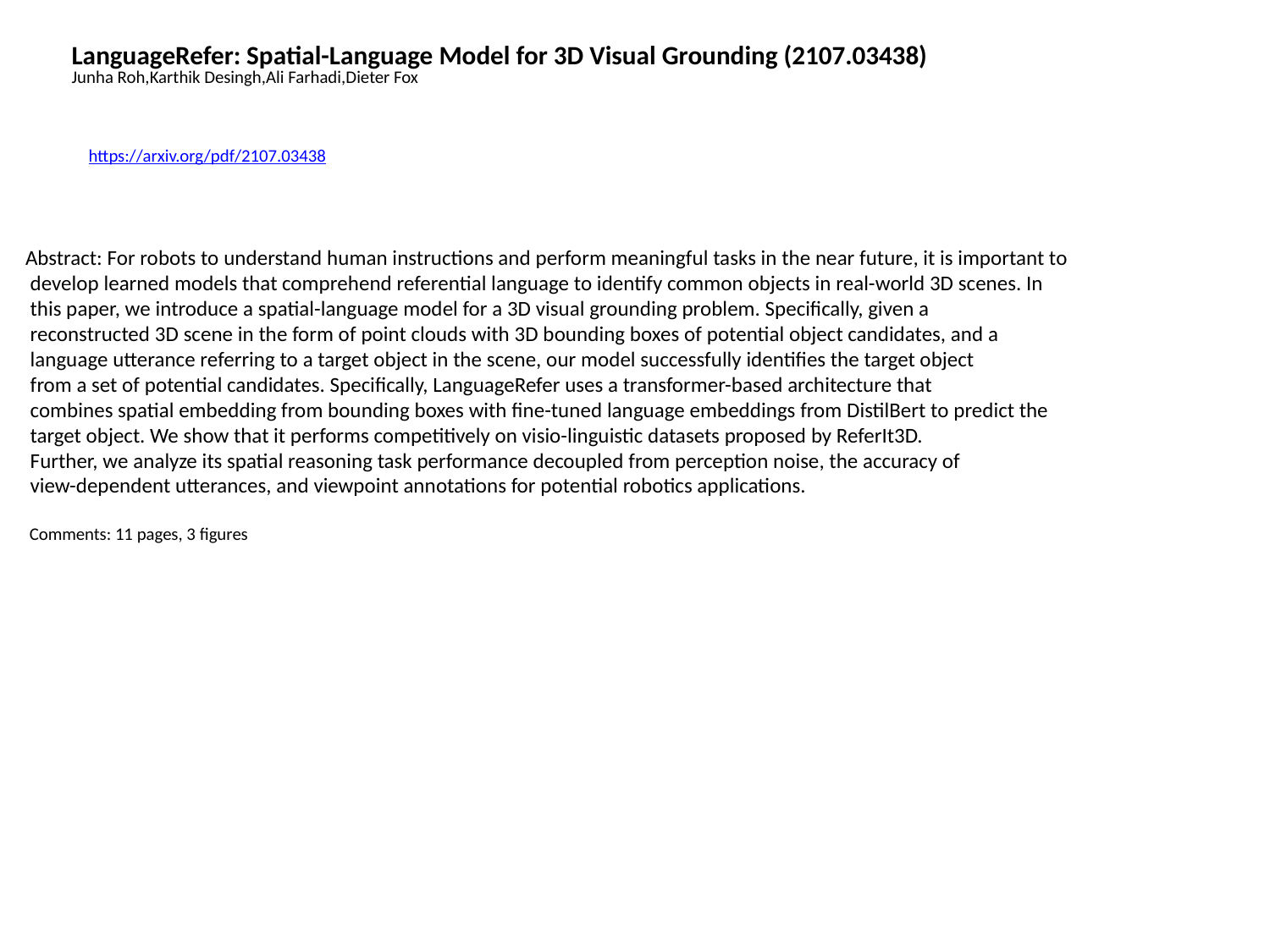

LanguageRefer: Spatial-Language Model for 3D Visual Grounding (2107.03438)
Junha Roh,Karthik Desingh,Ali Farhadi,Dieter Fox

https://arxiv.org/pdf/2107.03438

Abstract: For robots to understand human instructions and perform meaningful tasks in the near future, it is important to
 develop learned models that comprehend referential language to identify common objects in real-world 3D scenes. In
 this paper, we introduce a spatial-language model for a 3D visual grounding problem. Specifically, given a
 reconstructed 3D scene in the form of point clouds with 3D bounding boxes of potential object candidates, and a
 language utterance referring to a target object in the scene, our model successfully identifies the target object
 from a set of potential candidates. Specifically, LanguageRefer uses a transformer-based architecture that
 combines spatial embedding from bounding boxes with fine-tuned language embeddings from DistilBert to predict the
 target object. We show that it performs competitively on visio-linguistic datasets proposed by ReferIt3D.
 Further, we analyze its spatial reasoning task performance decoupled from perception noise, the accuracy of
 view-dependent utterances, and viewpoint annotations for potential robotics applications.
 Comments: 11 pages, 3 figures